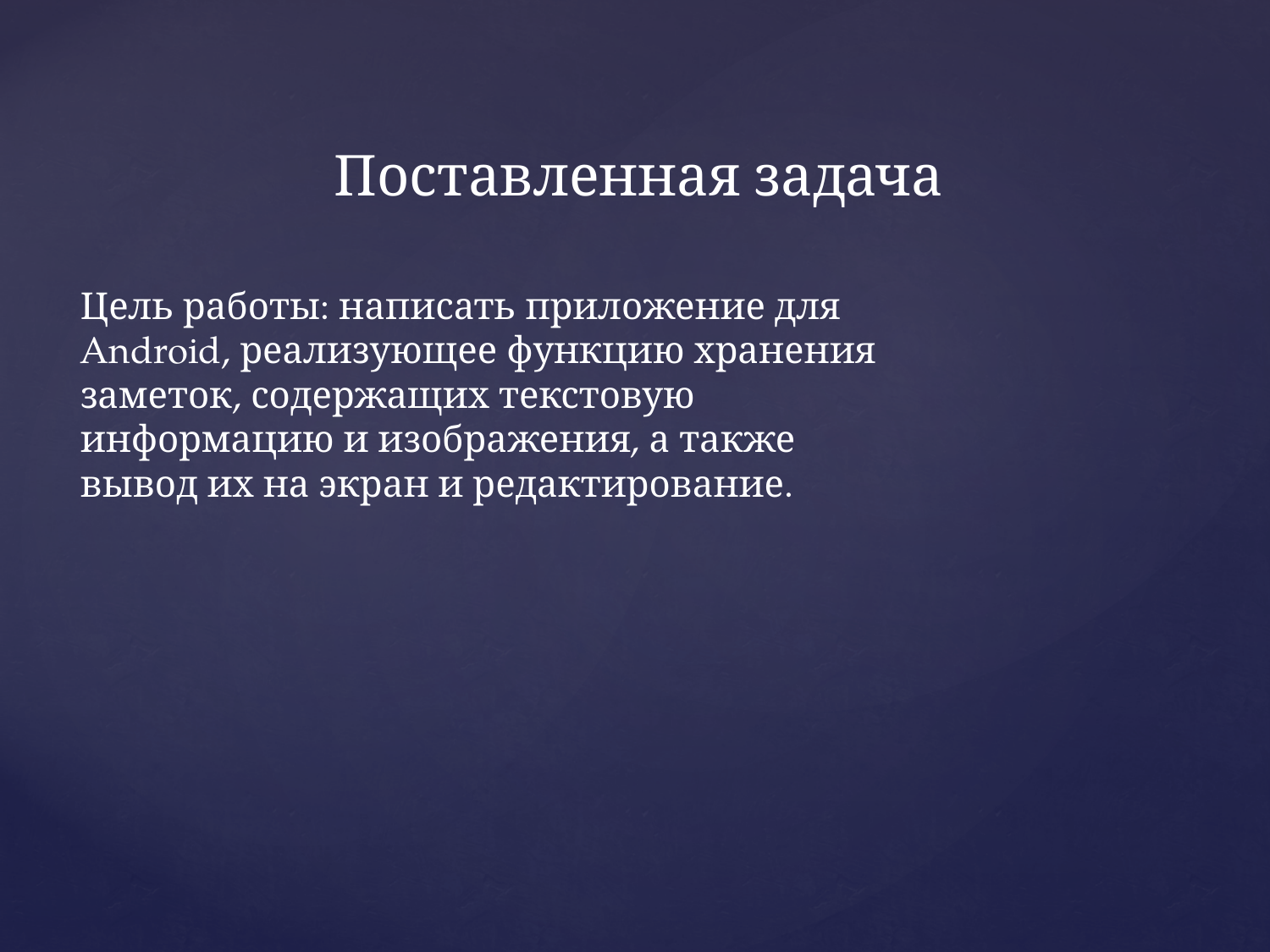

# Поставленная задача
Цель работы: написать приложение для Android, реализующее функцию хранения заметок, содержащих текстовую информацию и изображения, а также вывод их на экран и редактирование.